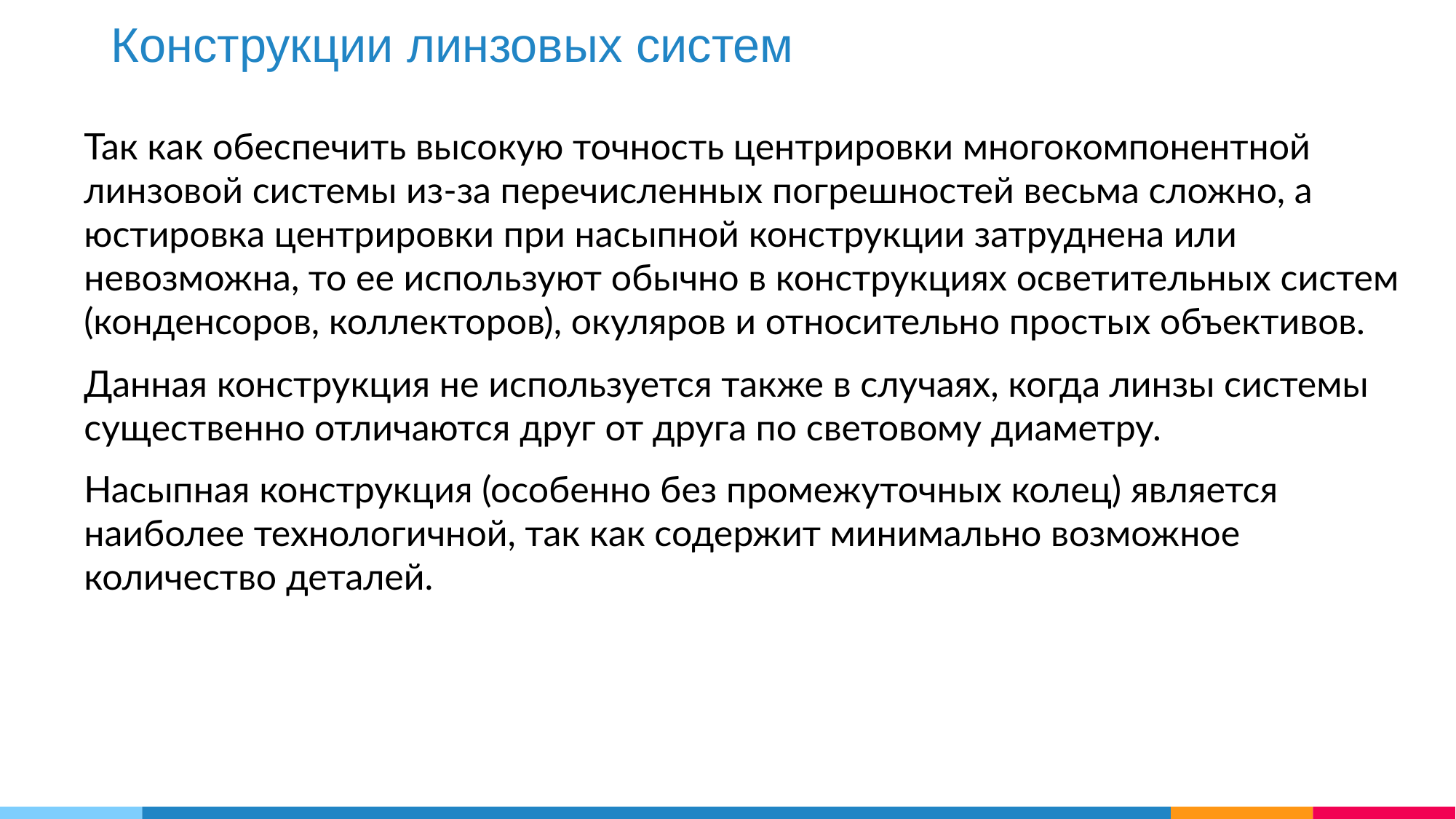

Конструкции линзовых систем

Так как обеспечить высокую точность центрировки многокомпонентной линзовой системы из-за перечисленных погрешностей весьма сложно, а юстировка центрировки при насыпной конструкции затруднена или невозможна, то ее используют обычно в конструкциях осветительных систем (конденсоров, коллекторов), окуляров и относительно простых объективов.
Данная конструкция не используется также в случаях, когда линзы системы существенно отличаются друг от друга по световому диаметру.
Насыпная конструкция (особенно без промежуточных колец) является наиболее технологичной, так как содержит минимально возможное количество деталей.